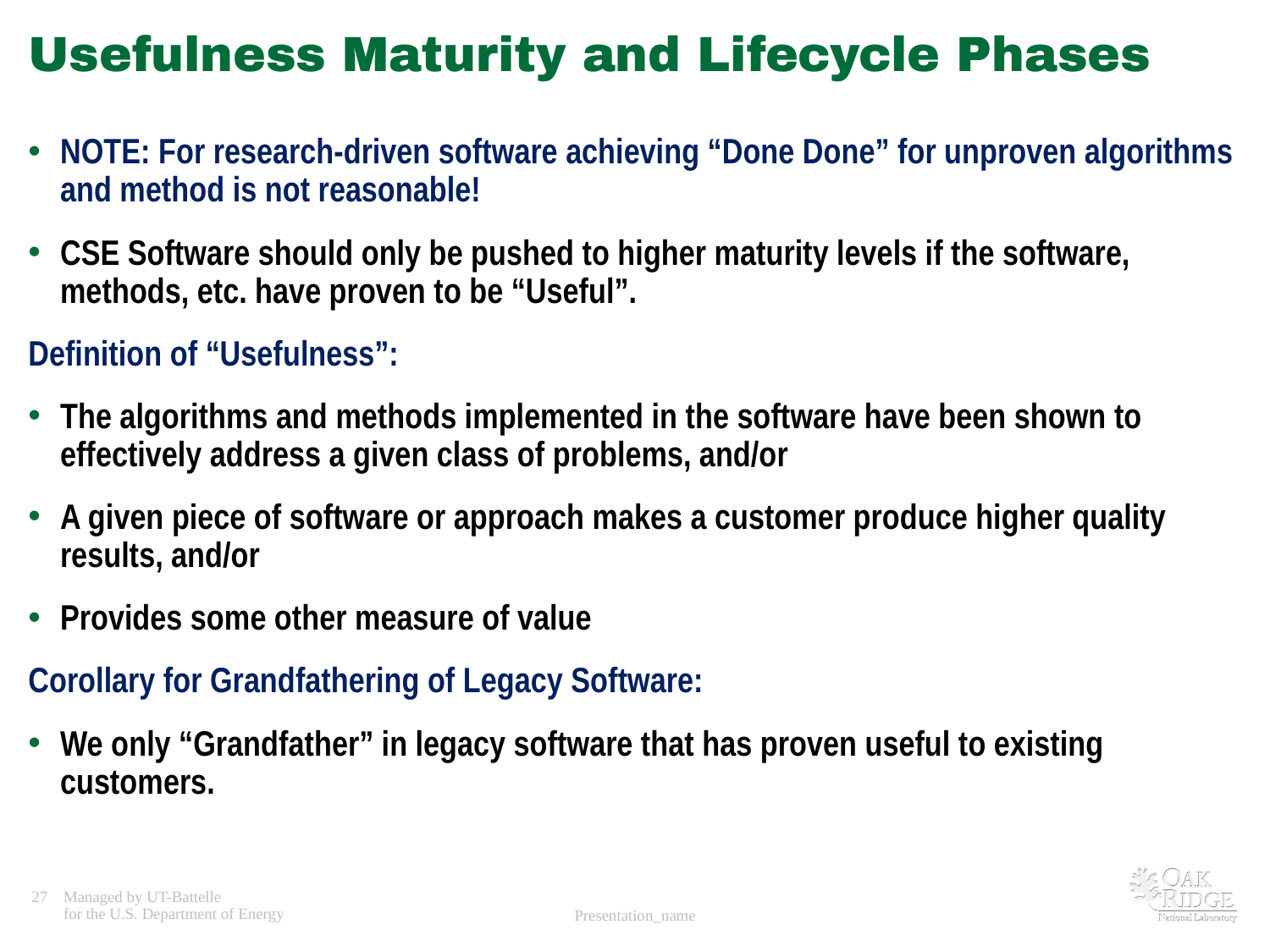

# Usefulness Maturity and Lifecycle Phases
NOTE: For research-driven software achieving “Done Done” for unproven algorithms and method is not reasonable!
CSE Software should only be pushed to higher maturity levels if the software, methods, etc. have proven to be “Useful”.
Definition of “Usefulness”:
The algorithms and methods implemented in the software have been shown to effectively address a given class of problems, and/or
A given piece of software or approach makes a customer produce higher quality results, and/or
Provides some other measure of value
Corollary for Grandfathering of Legacy Software:
We only “Grandfather” in legacy software that has proven useful to existing customers.